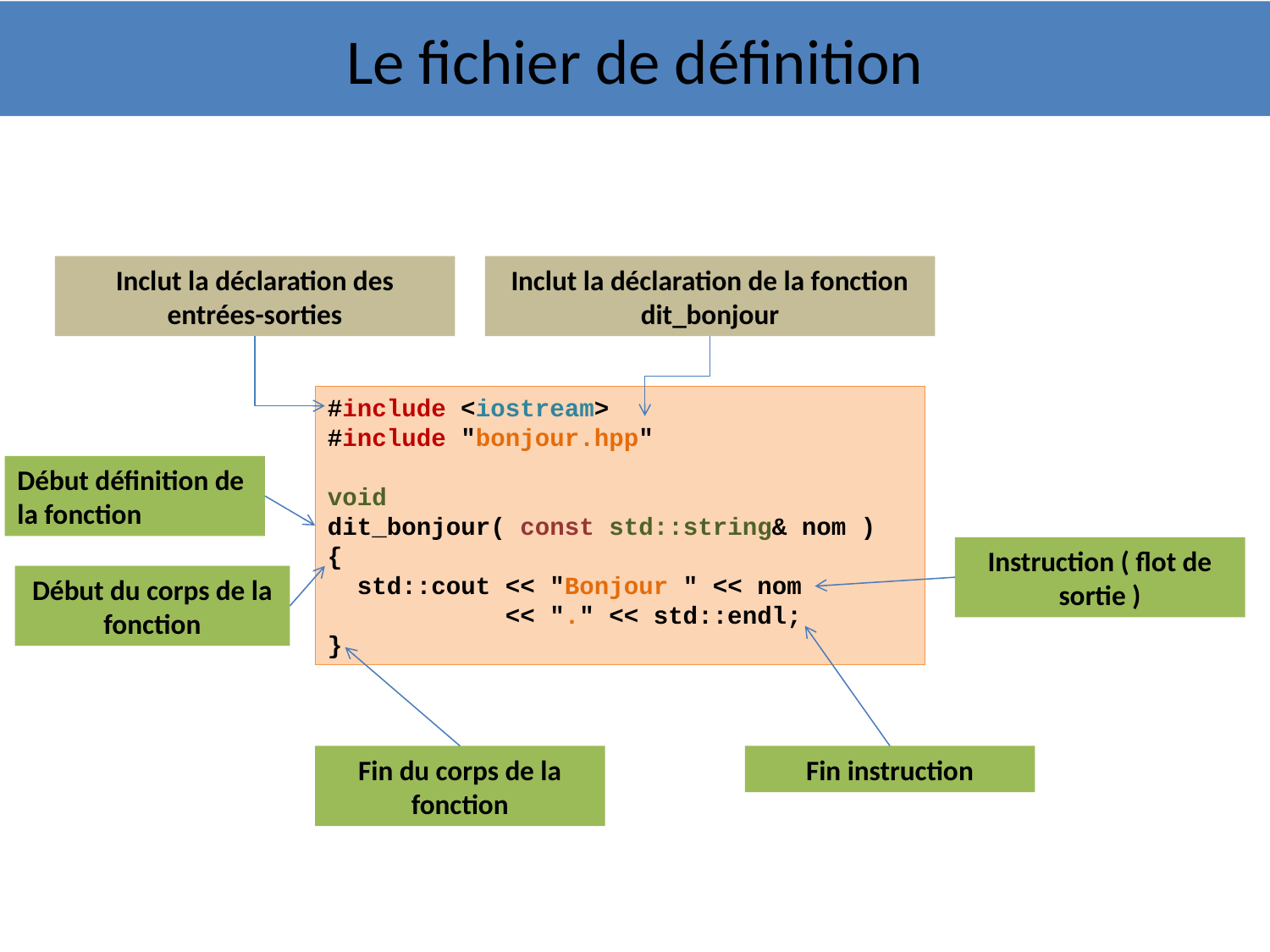

# Le fichier de définition
Inclut la déclaration des entrées-sorties
Inclut la déclaration de la fonction dit_bonjour
#include <iostream>
#include "bonjour.hpp"

void
dit_bonjour( const std::string& nom )
{
  std::cout << "Bonjour " << nom
            << "." << std::endl;
}
Début définition de la fonction
Instruction ( flot de sortie )
Début du corps de la fonction
Fin du corps de la fonction
Fin instruction